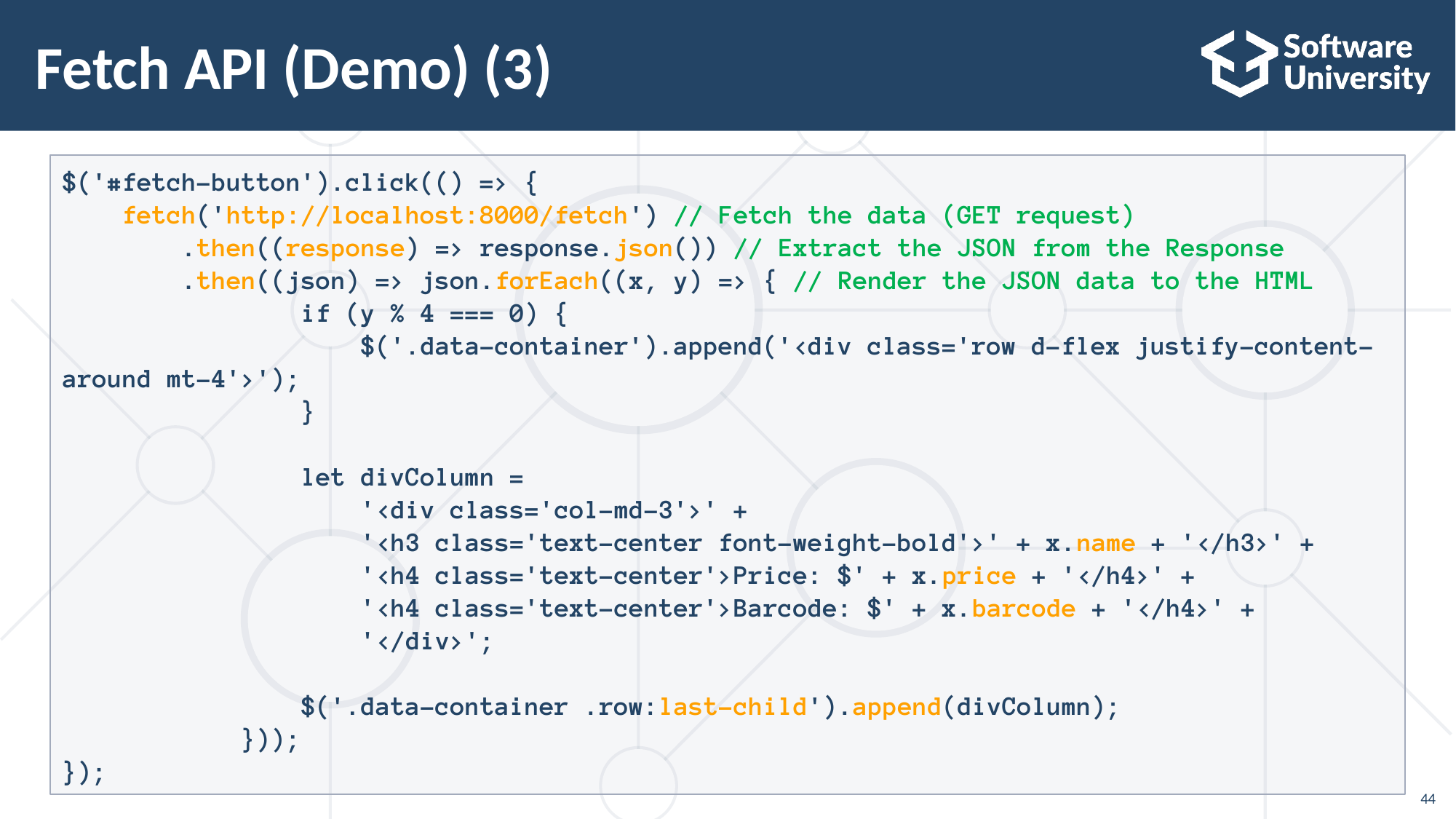

# Fetch API (Demo) (3)
$('#fetch-button').click(() => {
    fetch('http://localhost:8000/fetch') // Fetch the data (GET request)
        .then((response) => response.json()) // Extract the JSON from the Response
        .then((json) => json.forEach((x, y) => { // Render the JSON data to the HTML
                if (y % 4 === 0) {
                    $('.data-container').append('<div class='row d-flex justify-content-around mt-4'>');
                }

                let divColumn =
                    '<div class='col-md-3'>' +
                    '<h3 class='text-center font-weight-bold'>' + x.name + '</h3>' +
                    '<h4 class='text-center'>Price: $' + x.price + '</h4>' +
                    '<h4 class='text-center'>Barcode: $' + x.barcode + '</h4>' +
                    '</div>';

                $('.data-container .row:last-child').append(divColumn);
            }));
});
44